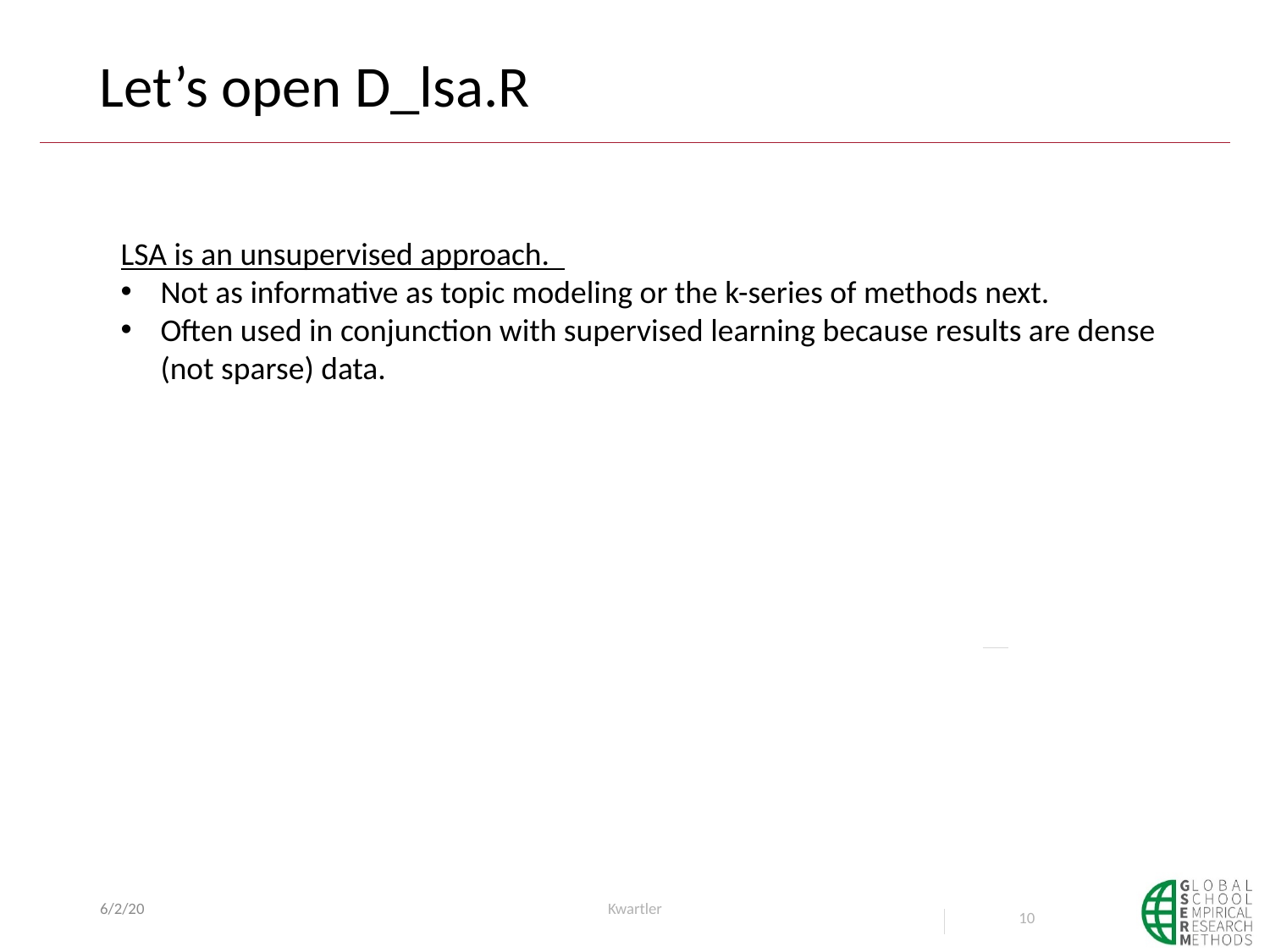

# Let’s open D_lsa.R
LSA is an unsupervised approach.
Not as informative as topic modeling or the k-series of methods next.
Often used in conjunction with supervised learning because results are dense (not sparse) data.
6/2/20
Kwartler
10